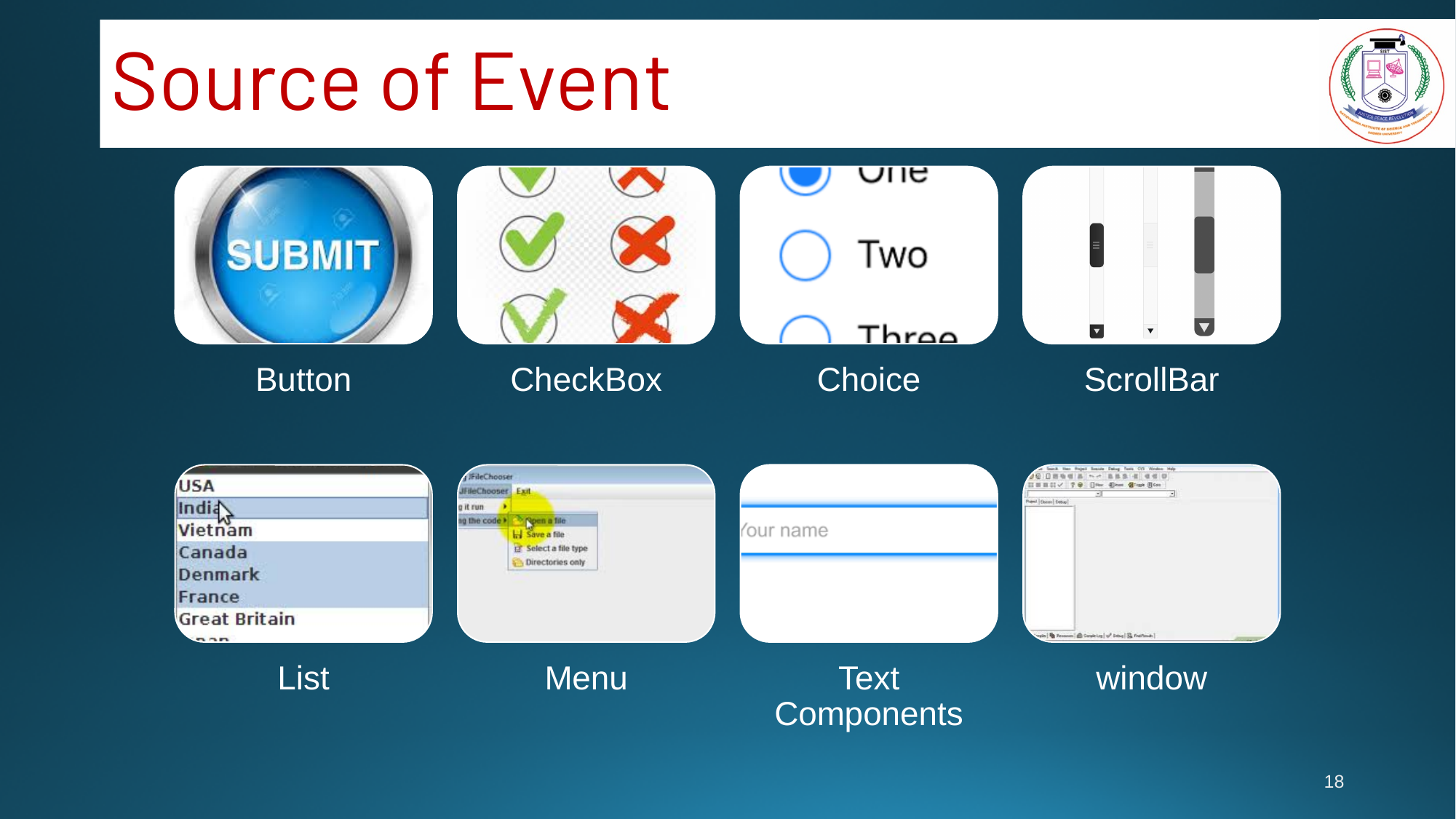

# Source of Event
Button
CheckBox
Choice
ScrollBar
List
Menu
Text Components
window
18